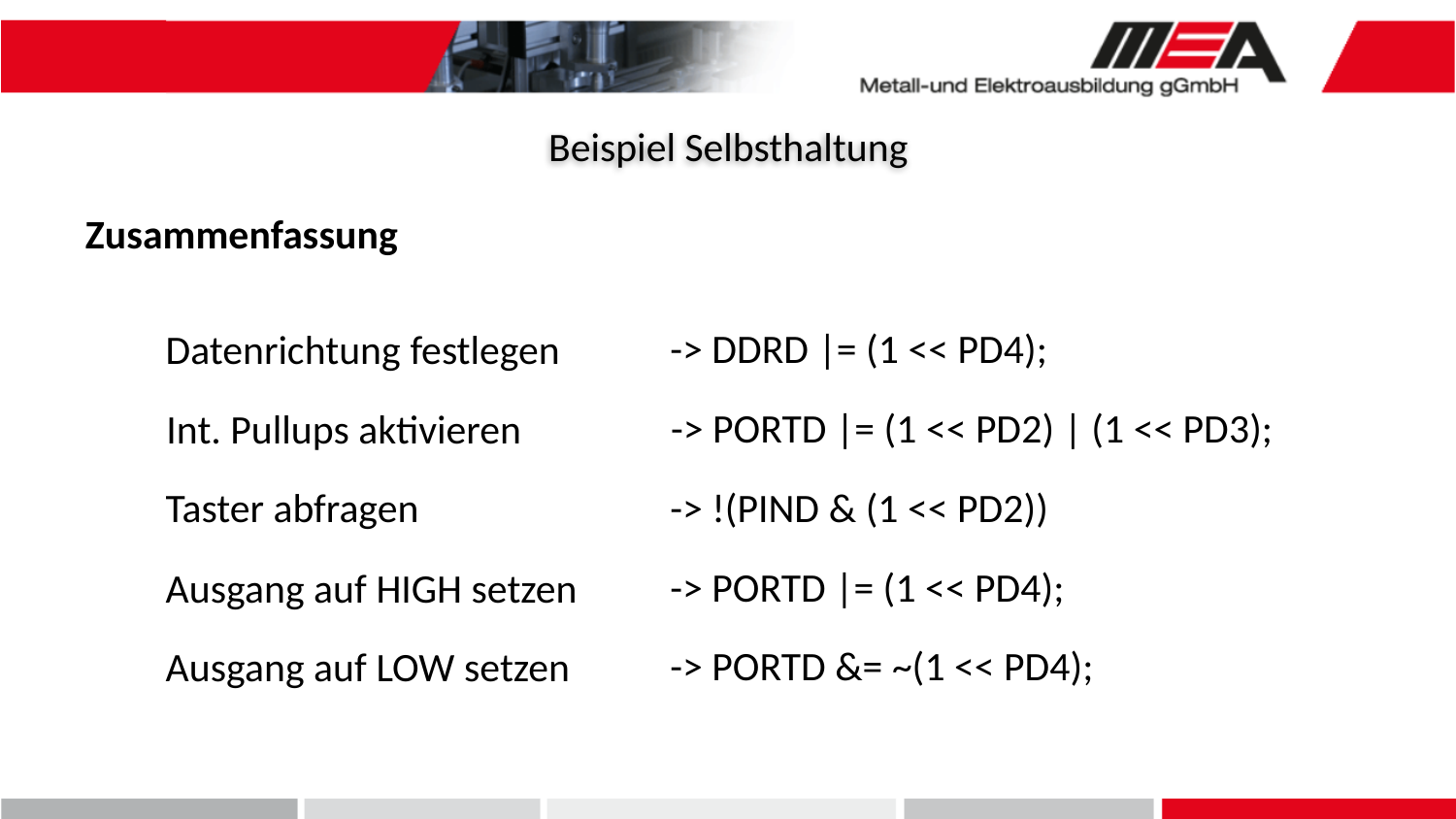

Beispiel Selbsthaltung
Zusammenfassung
-> DDRD |= (1 << PD4);

Datenrichtung festlegen
-> PORTD |= (1 << PD2) | (1 << PD3);

Int. Pullups aktivieren

-> !(PIND & (1 << PD2))
Taster abfragen

-> PORTD |= (1 << PD4);
Ausgang auf HIGH setzen

-> PORTD &= ~(1 << PD4);
Ausgang auf LOW setzen